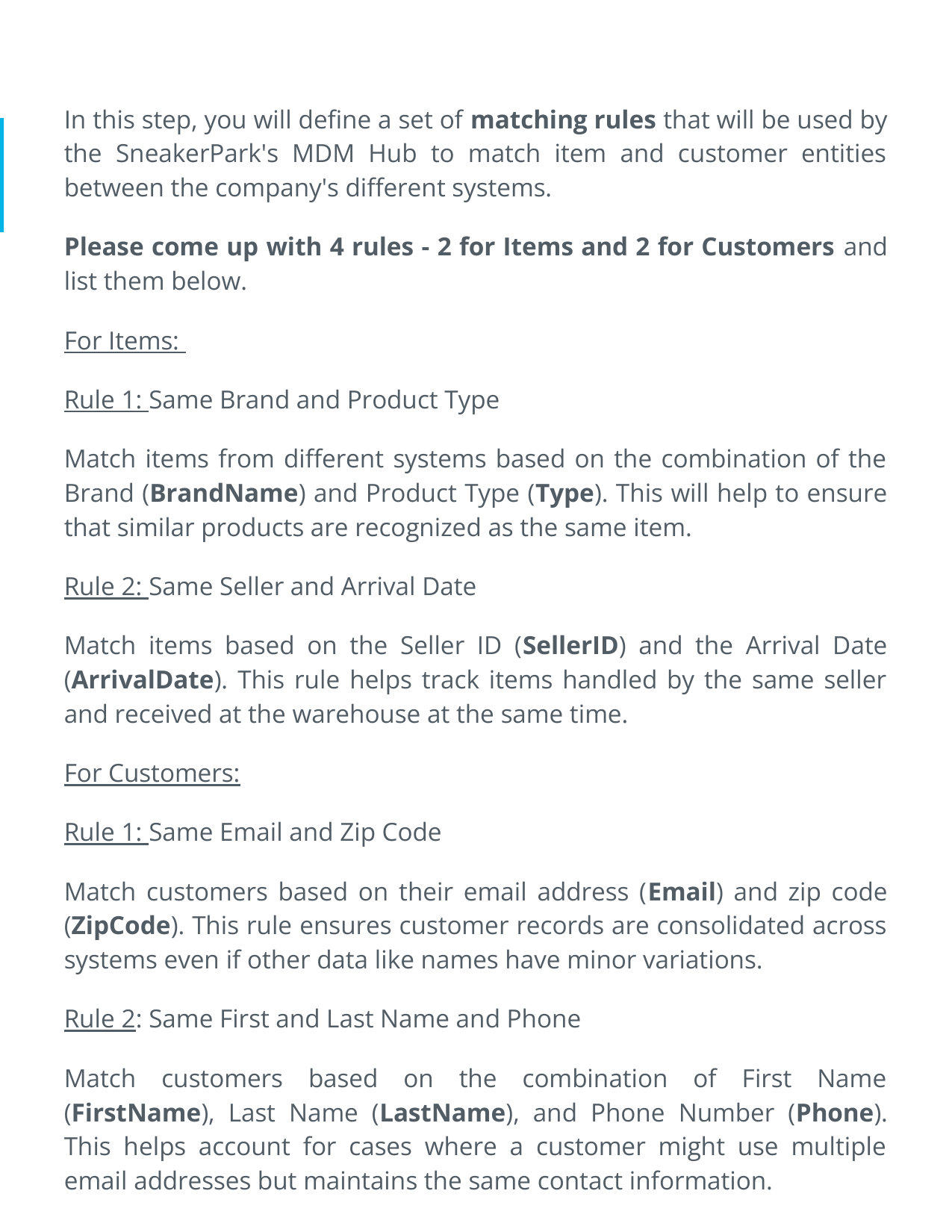

In this step, you will define a set of matching rules that will be used by the SneakerPark's MDM Hub to match item and customer entities between the company's different systems.
Please come up with 4 rules - 2 for Items and 2 for Customers and list them below.
For Items:
Rule 1: Same Brand and Product Type
Match items from different systems based on the combination of the Brand (BrandName) and Product Type (Type). This will help to ensure that similar products are recognized as the same item.
Rule 2: Same Seller and Arrival Date
Match items based on the Seller ID (SellerID) and the Arrival Date (ArrivalDate). This rule helps track items handled by the same seller and received at the warehouse at the same time.
For Customers:
Rule 1: Same Email and Zip Code
Match customers based on their email address (Email) and zip code (ZipCode). This rule ensures customer records are consolidated across systems even if other data like names have minor variations.
Rule 2: Same First and Last Name and Phone
Match customers based on the combination of First Name (FirstName), Last Name (LastName), and Phone Number (Phone). This helps account for cases where a customer might use multiple email addresses but maintains the same contact information.